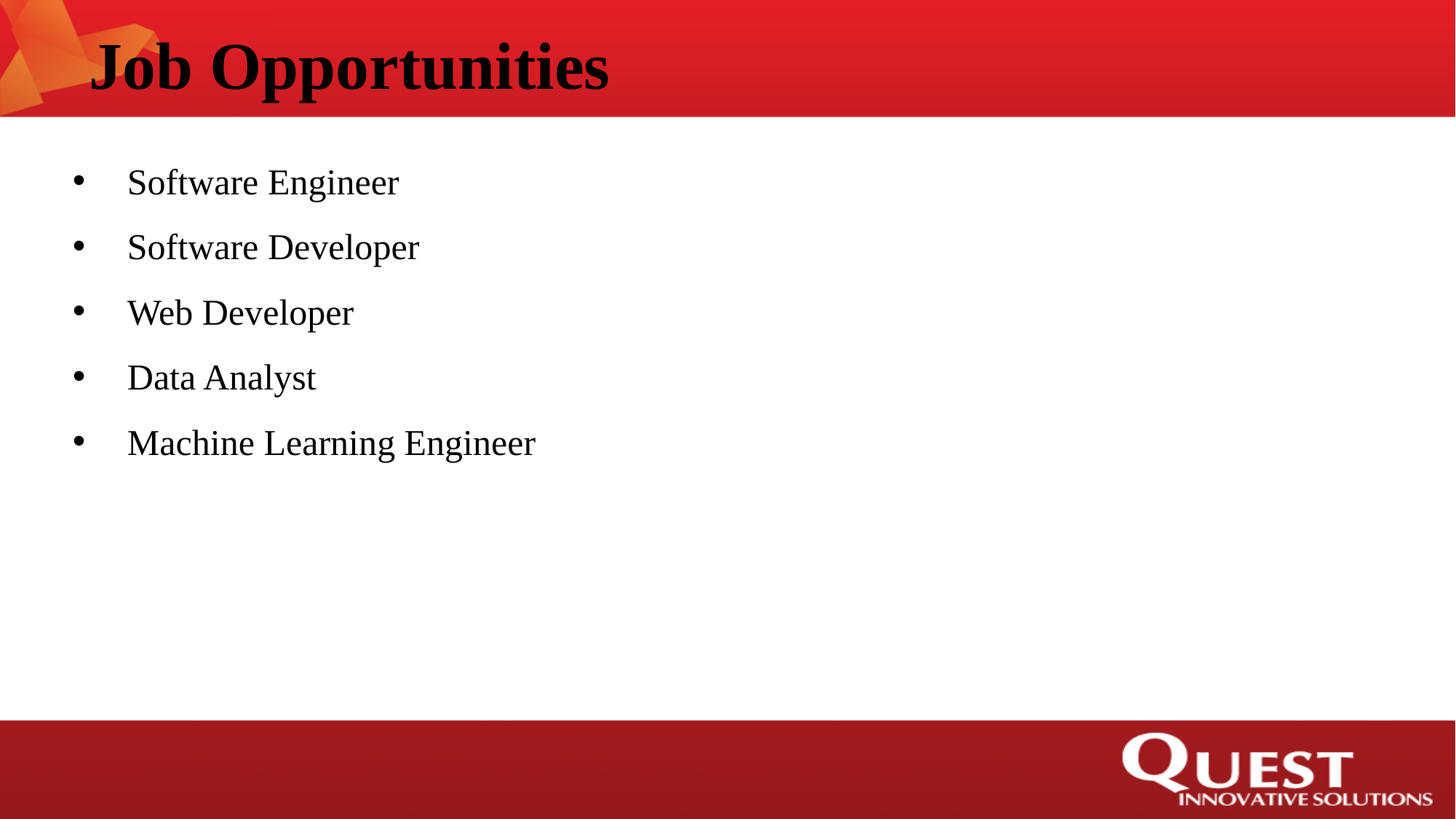

# Job Opportunities
Software Engineer
Software Developer
Web Developer
Data Analyst
Machine Learning Engineer